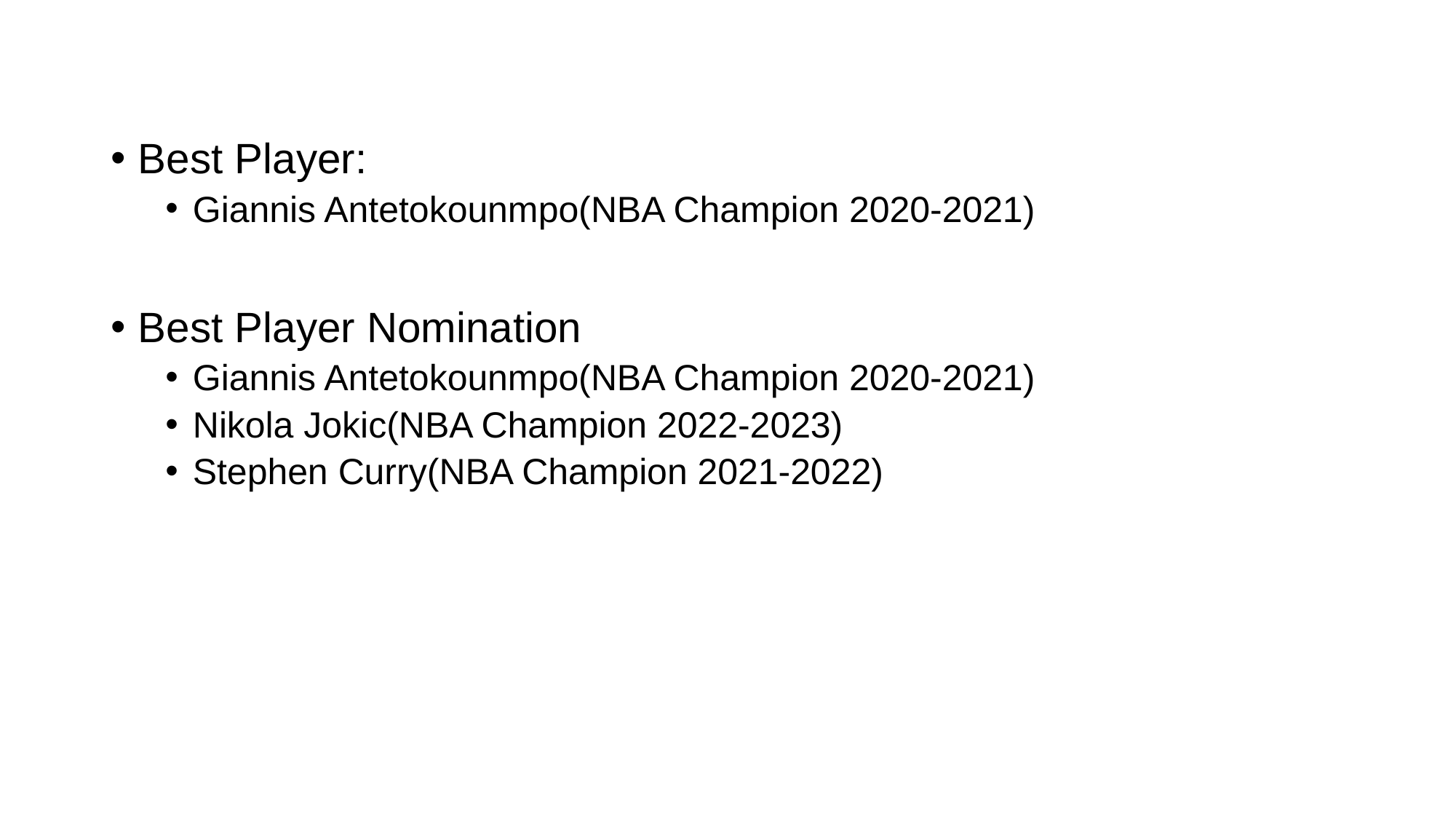

Best Player:
Giannis Antetokounmpo(NBA Champion 2020-2021)

Best Player Nomination
Giannis Antetokounmpo(NBA Champion 2020-2021)
Nikola Jokic(NBA Champion 2022-2023)
Stephen Curry(NBA Champion 2021-2022)